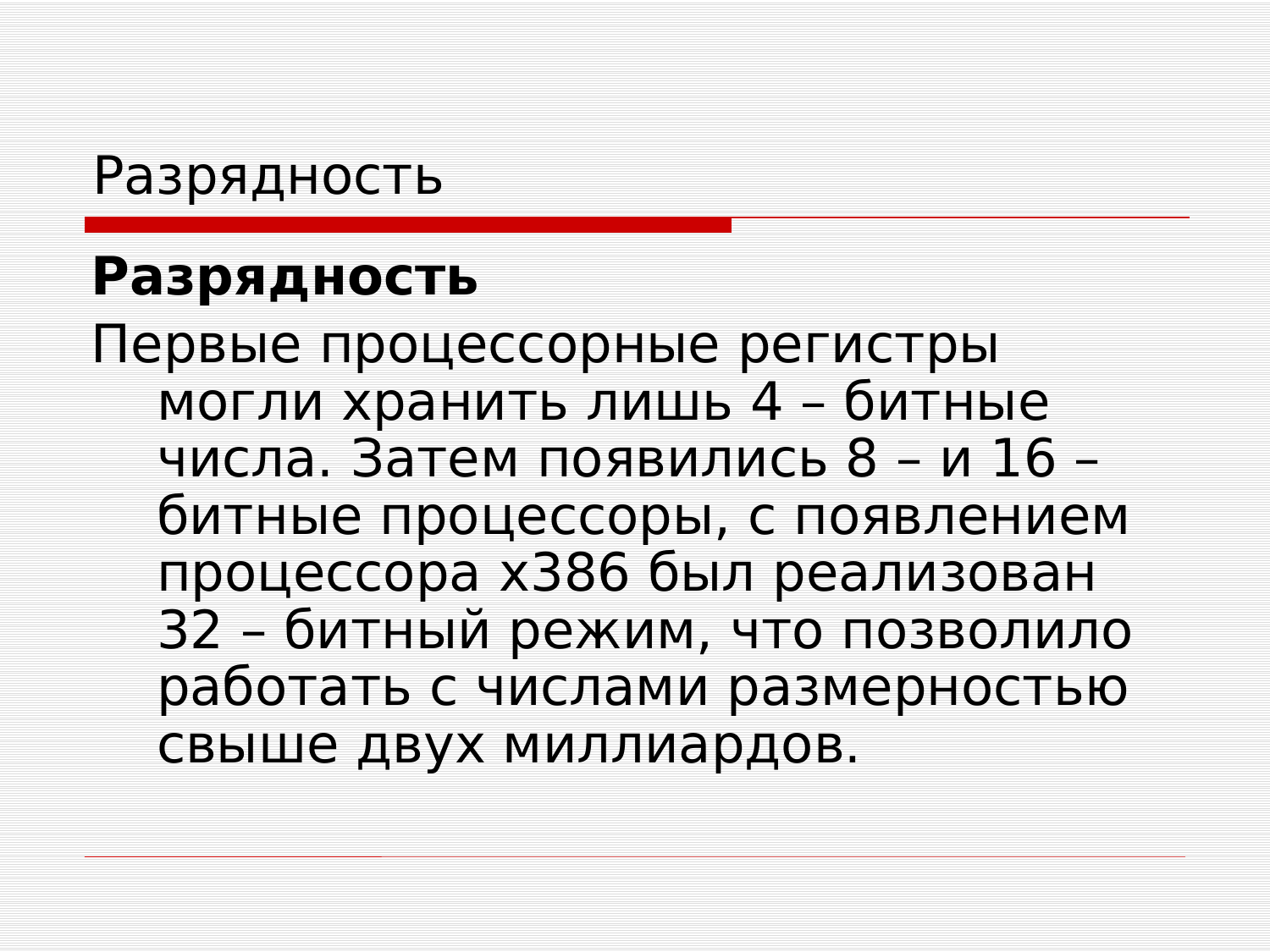

# Разрядность
Разрядность
Первые процессорные регистры могли хранить лишь 4 – битные числа. Затем появились 8 – и 16 – битные процессоры, с появлением процессора x386 был реализован 32 – битный режим, что позволило работать с числами размерностью свыше двух миллиардов.